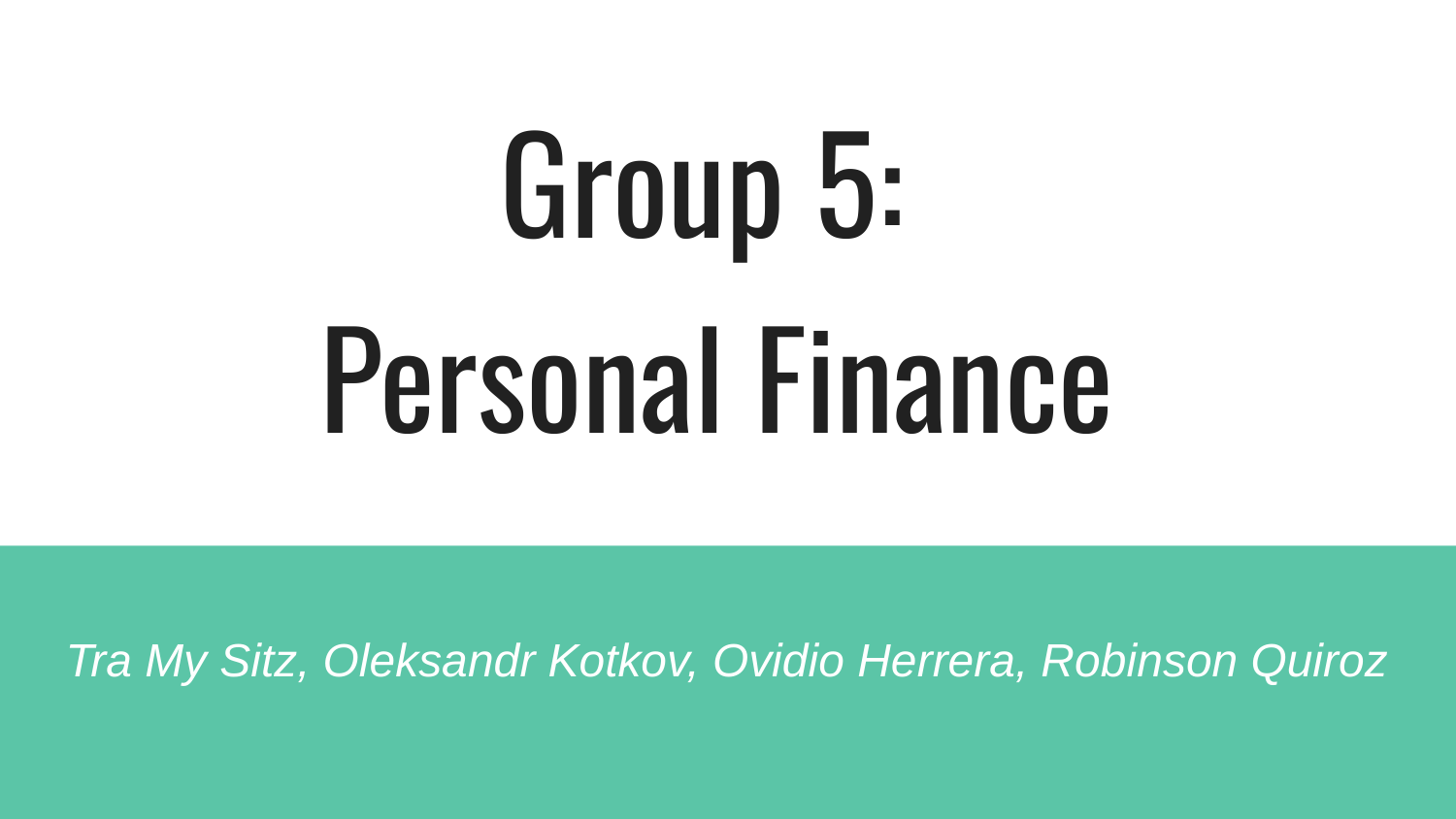

# Group 5:
Personal Finance
Tra My Sitz, Oleksandr Kotkov, Ovidio Herrera, Robinson Quiroz